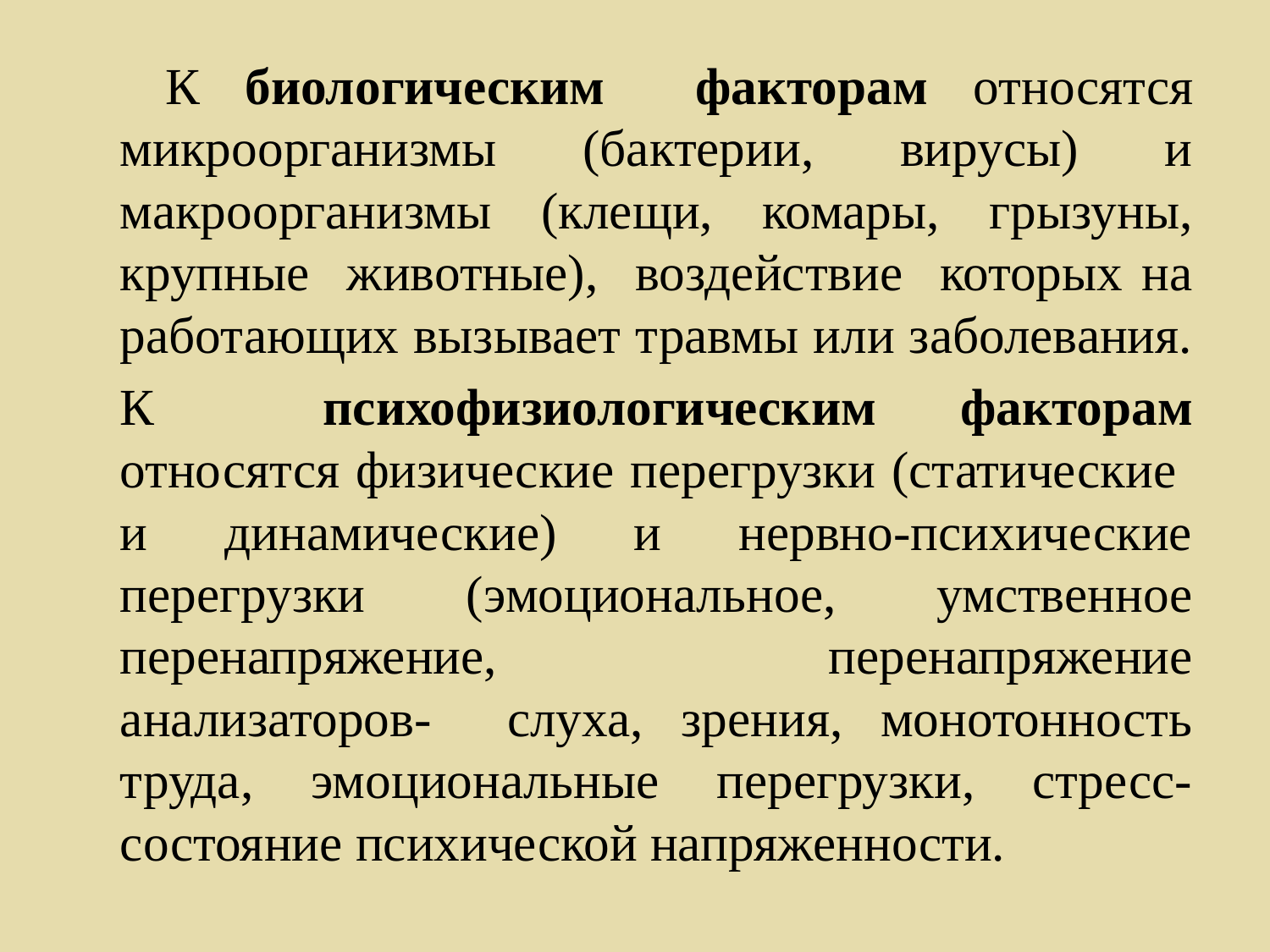

К биологическим  факторам относятся микроорганизмы (бактерии, вирусы) и макроорганизмы (клещи, комары, грызуны, крупные  животные),  воздействие  которых на работающих вызывает травмы или заболевания.
		К  психофизиологическим факторам относятся физические перегрузки (статические  и динамические) и нервно-психические перегрузки (эмоциональное, умственное перенапряжение, перенапряжение анализаторов-  слуха, зрения, монотонность труда, эмоциональные перегрузки, стресс- состояние психической напряженности.